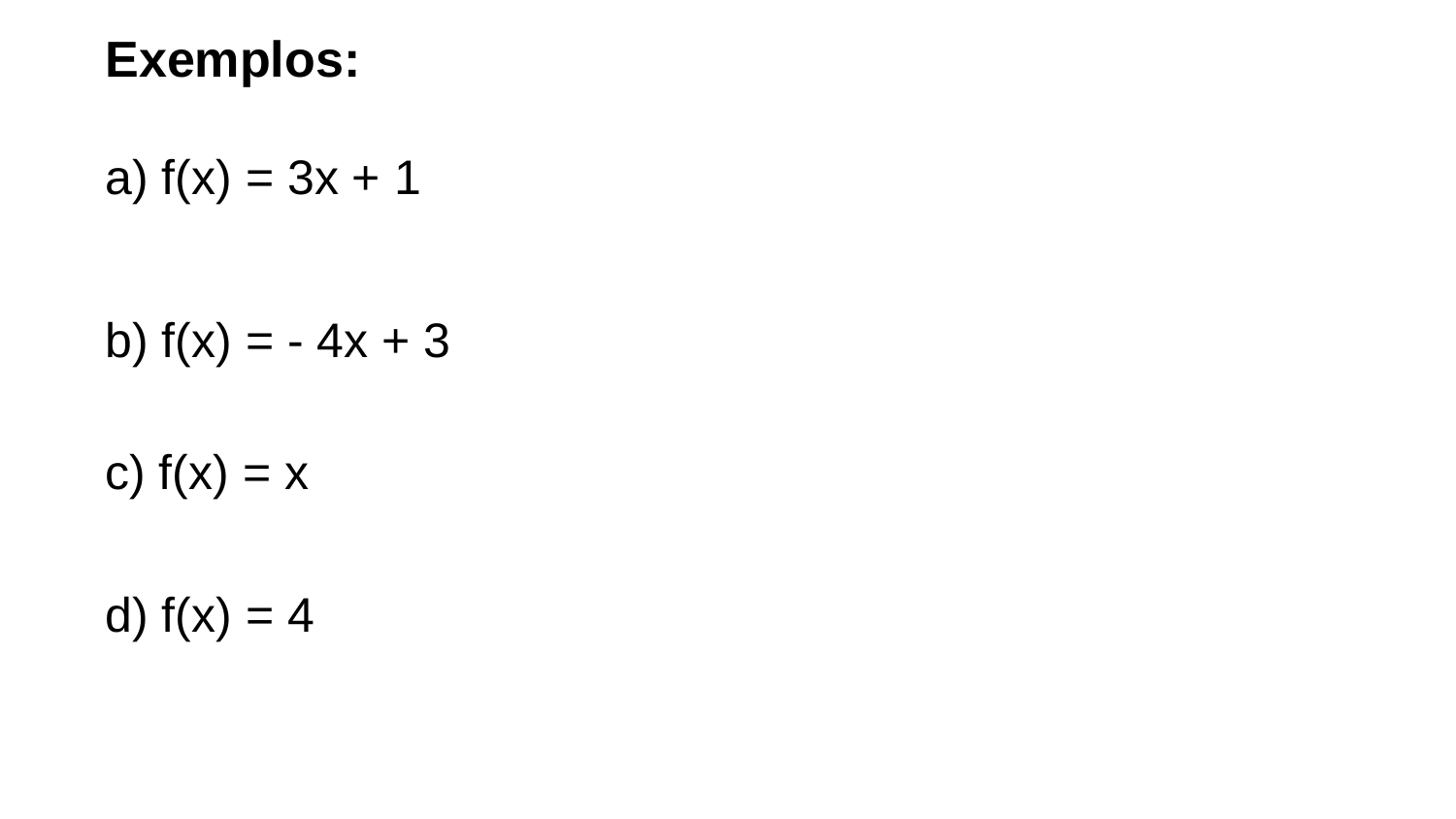

Exemplos:
a) f(x) = 3x + 1
b) f(x) = - 4x + 3
c) f(x) = x

d) f(x) = 4